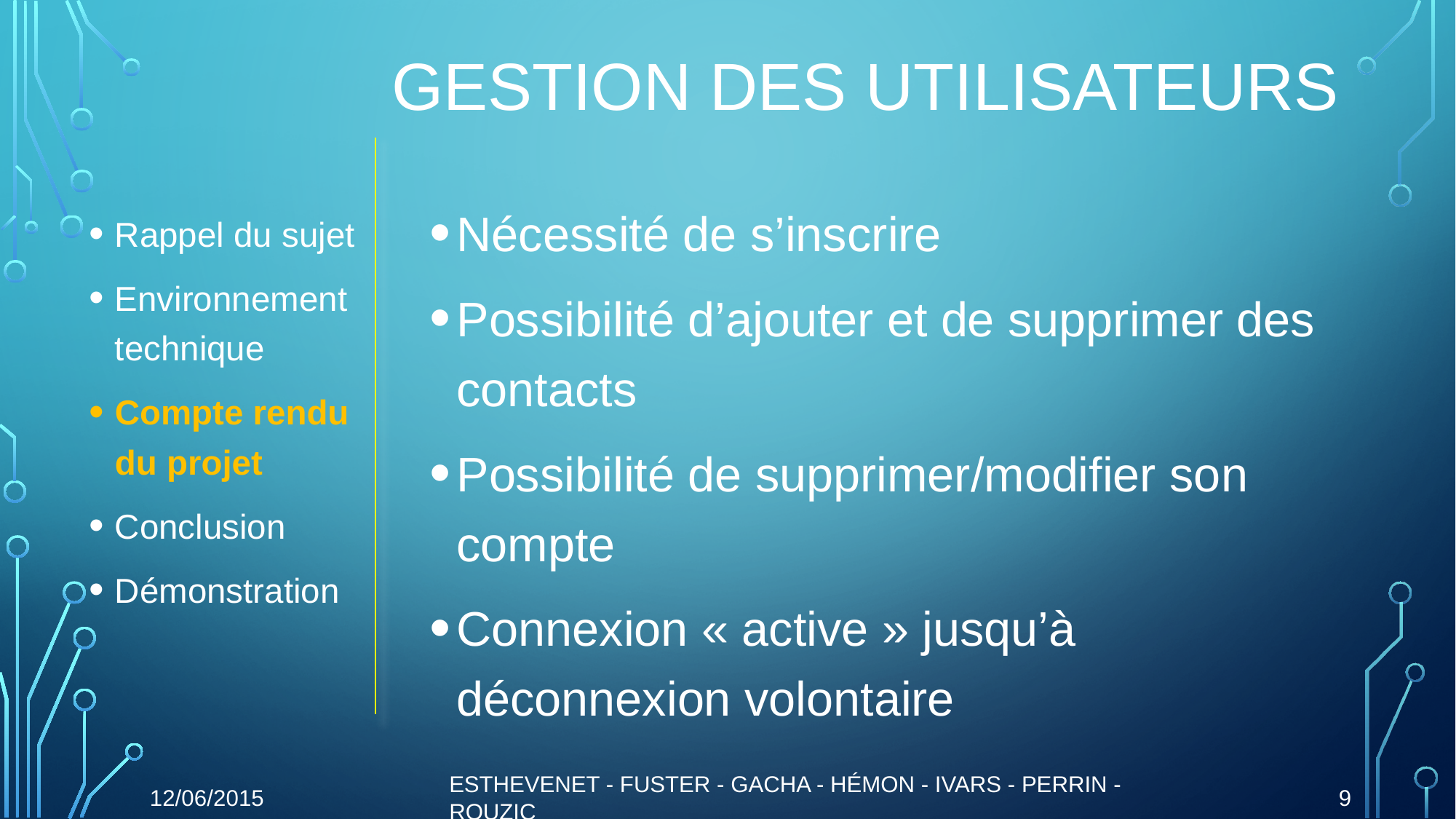

# Gestion des utilisateurs
Rappel du sujet
Environnement technique
Compte rendu du projet
Conclusion
Démonstration

Nécessité de s’inscrire
Possibilité d’ajouter et de supprimer des contacts
Possibilité de supprimer/modifier son compte
Connexion « active » jusqu’à déconnexion volontaire
12/06/2015
ESTHEVENET - FUSTER - GACHA - HÉMON - IVARS - PERRIN - ROUZIC
9